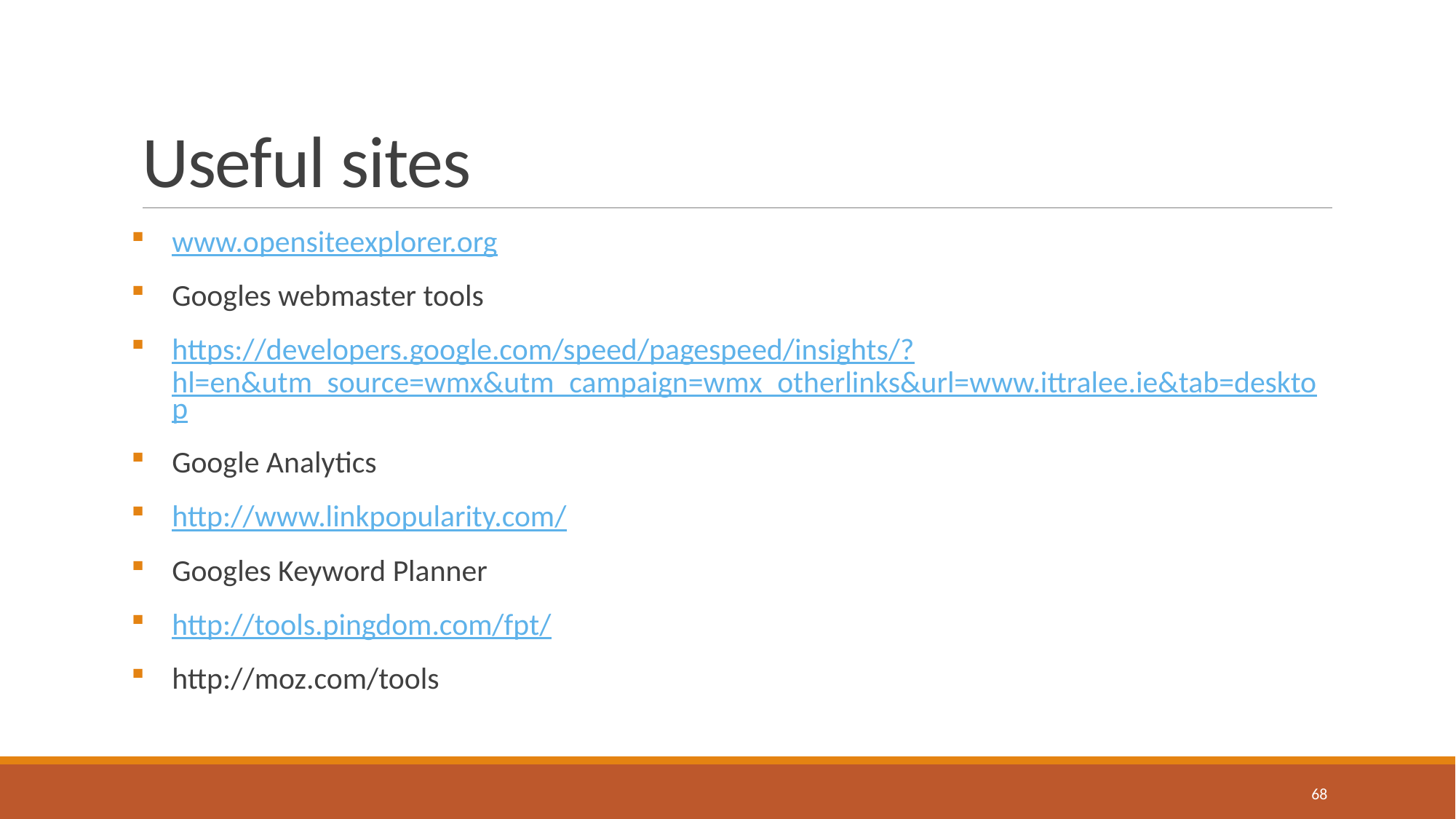

# Useful sites
www.opensiteexplorer.org
Googles webmaster tools
https://developers.google.com/speed/pagespeed/insights/?hl=en&utm_source=wmx&utm_campaign=wmx_otherlinks&url=www.ittralee.ie&tab=desktop
Google Analytics
http://www.linkpopularity.com/
Googles Keyword Planner
http://tools.pingdom.com/fpt/
http://moz.com/tools
68